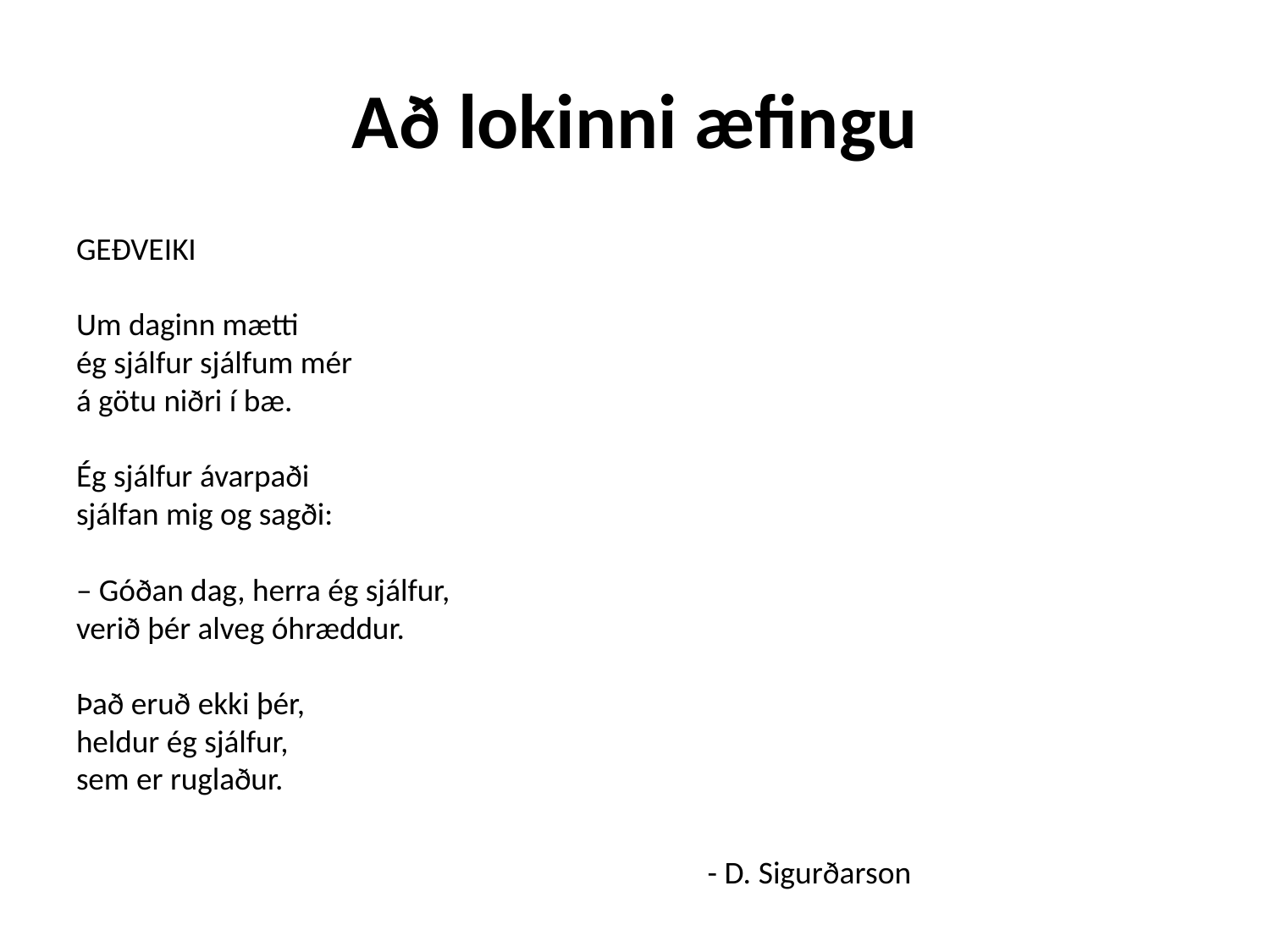

# Að lokinni æfingu
GEÐVEIKI
Um daginn mætti
ég sjálfur sjálfum mér
á götu niðri í bæ.
Ég sjálfur ávarpaði
sjálfan mig og sagði:
– Góðan dag, herra ég sjálfur,
verið þér alveg óhræddur.
Það eruð ekki þér,
heldur ég sjálfur,
sem er ruglaður.
- D. Sigurðarson